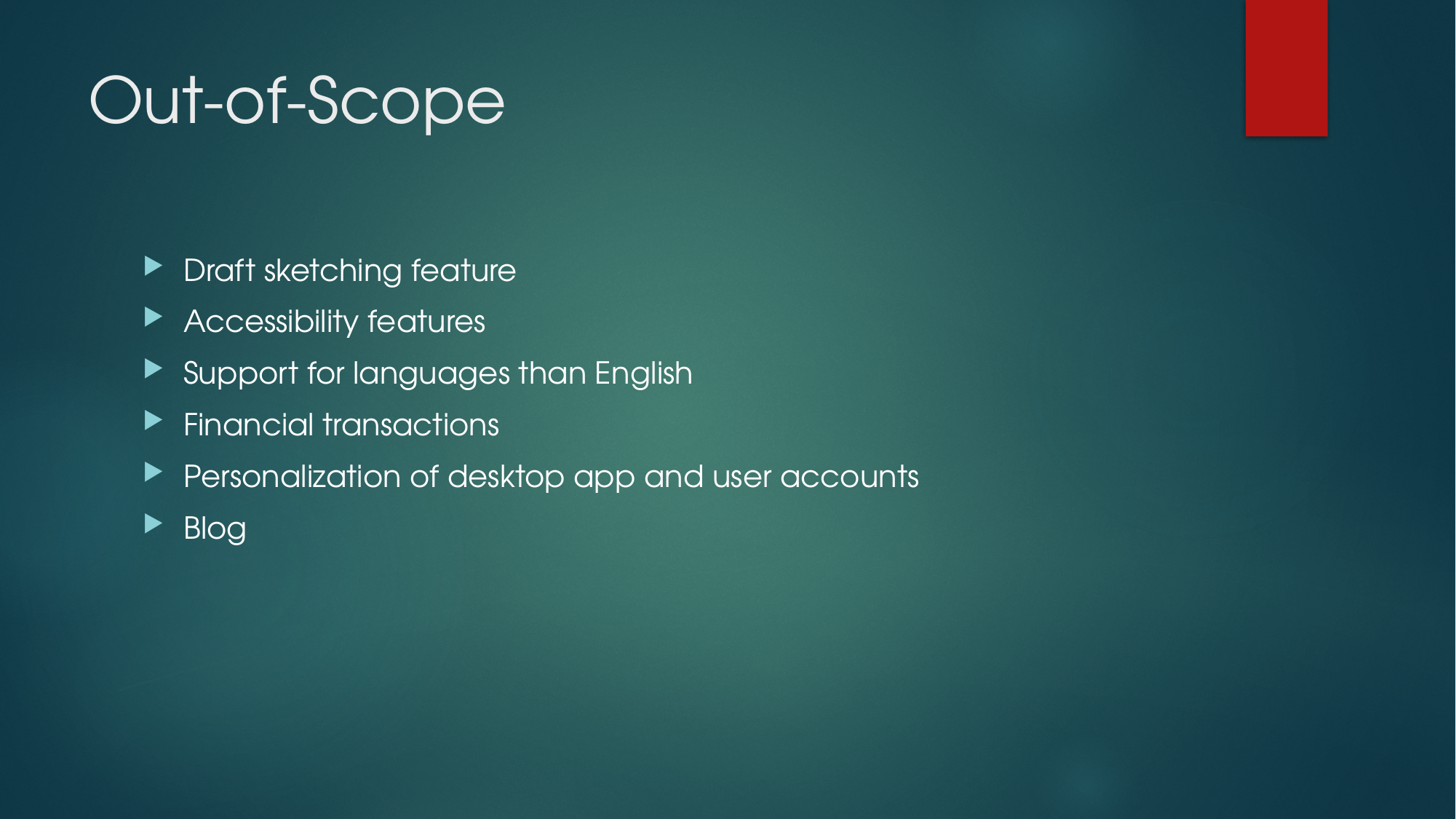

# Out-of-Scope
Draft sketching feature
Accessibility features
Support for languages than English
Financial transactions
Personalization of desktop app and user accounts
Blog